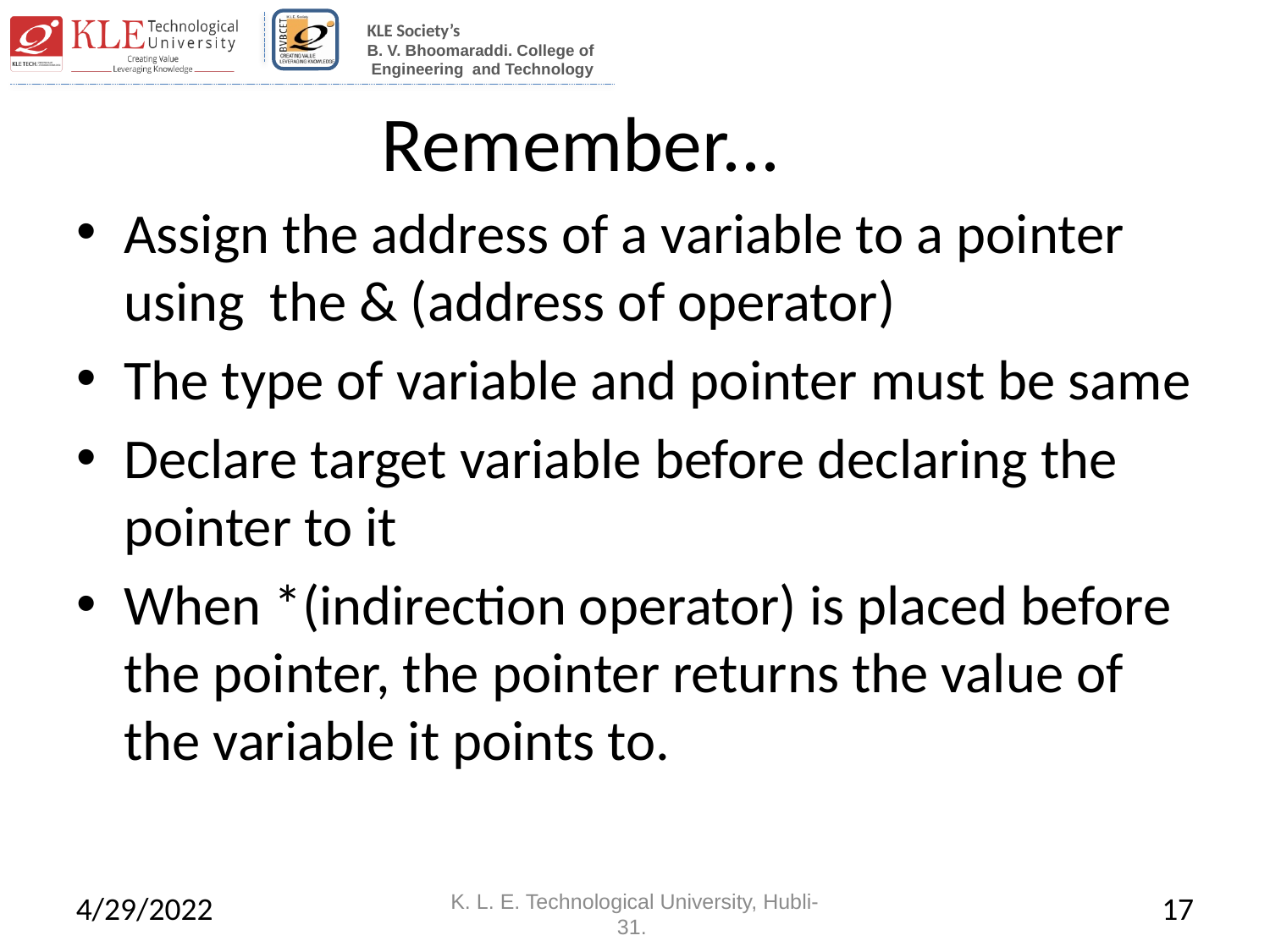

# Remember...
Assign the address of a variable to a pointer using  the & (address of operator)
The type of variable and pointer must be same
Declare target variable before declaring the pointer to it
When *(indirection operator) is placed before the pointer, the pointer returns the value of the variable it points to.

4/29/2022
K. L. E. Technological University, Hubli-31.

17